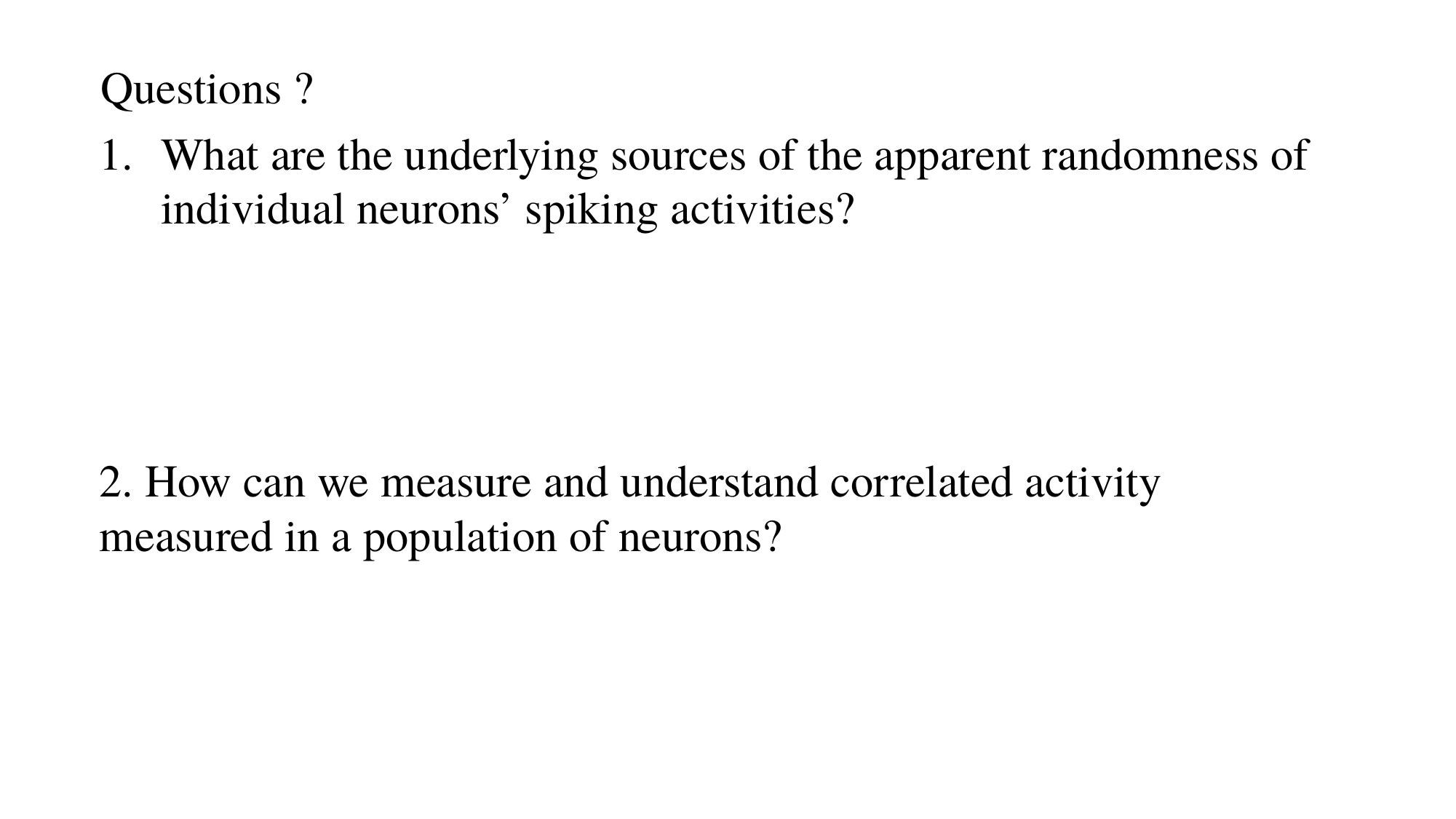

Questions ?
What are the underlying sources of the apparent randomness of individual neurons’ spiking activities?

2. How can we measure and understand correlated activity measured in a population of neurons?